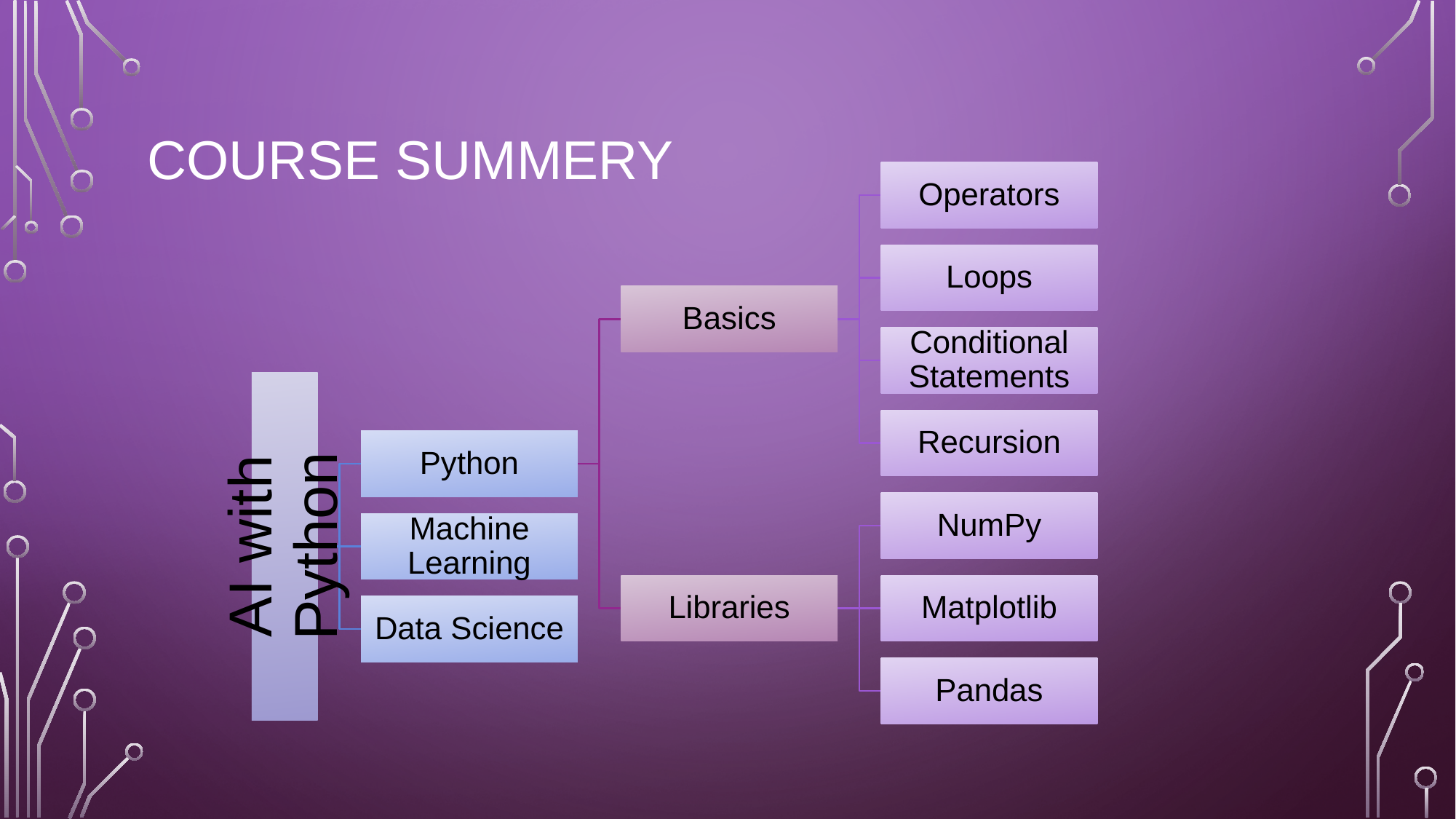

# Course Summery

AI with Python
Python
Basics
Operators
Loops
Conditional Statements
Recursion
Libraries
NumPy
Matplotlib
Pandas
Machine Learning
Data Science